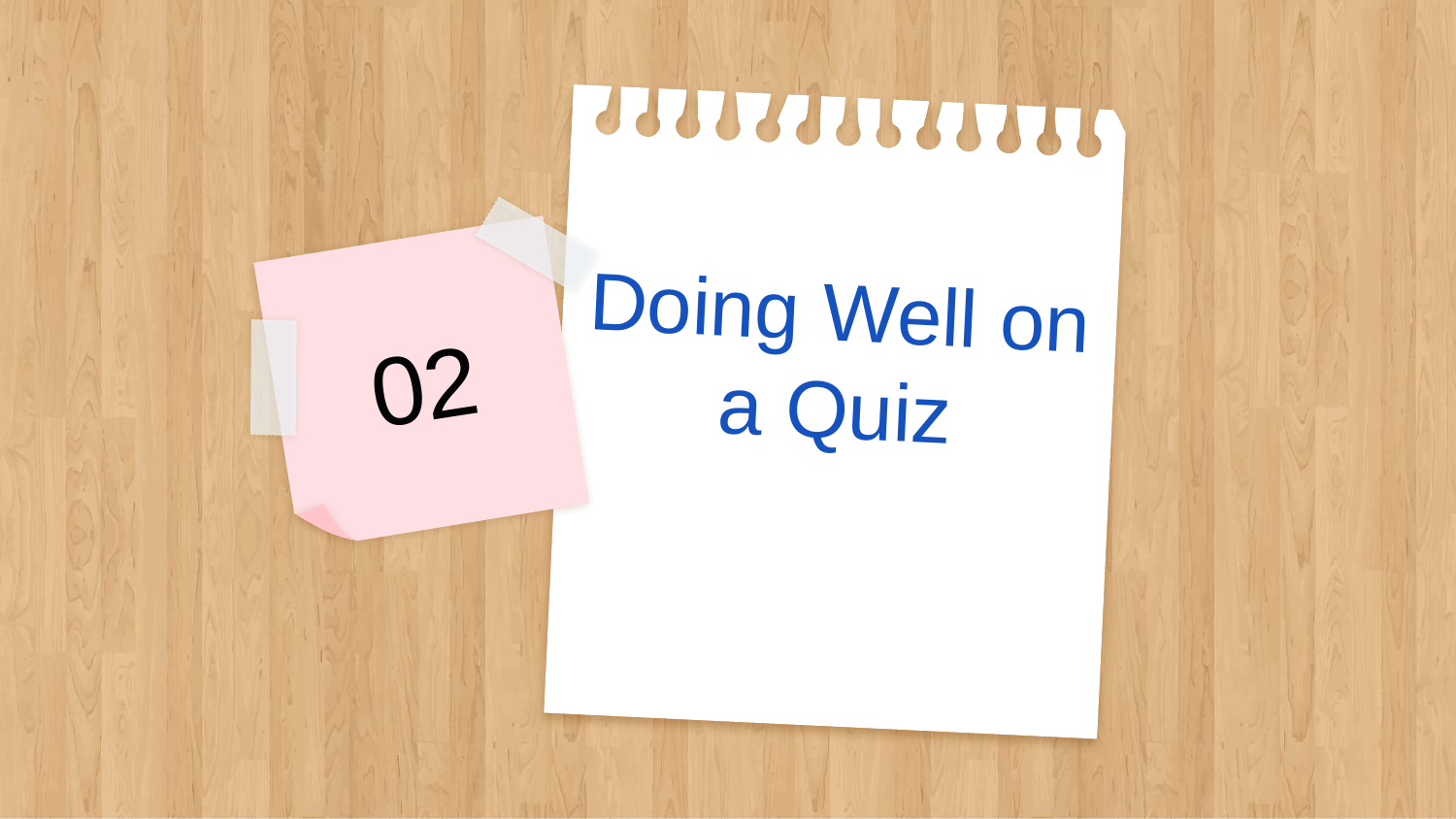

# Doing Well on a Quiz
02